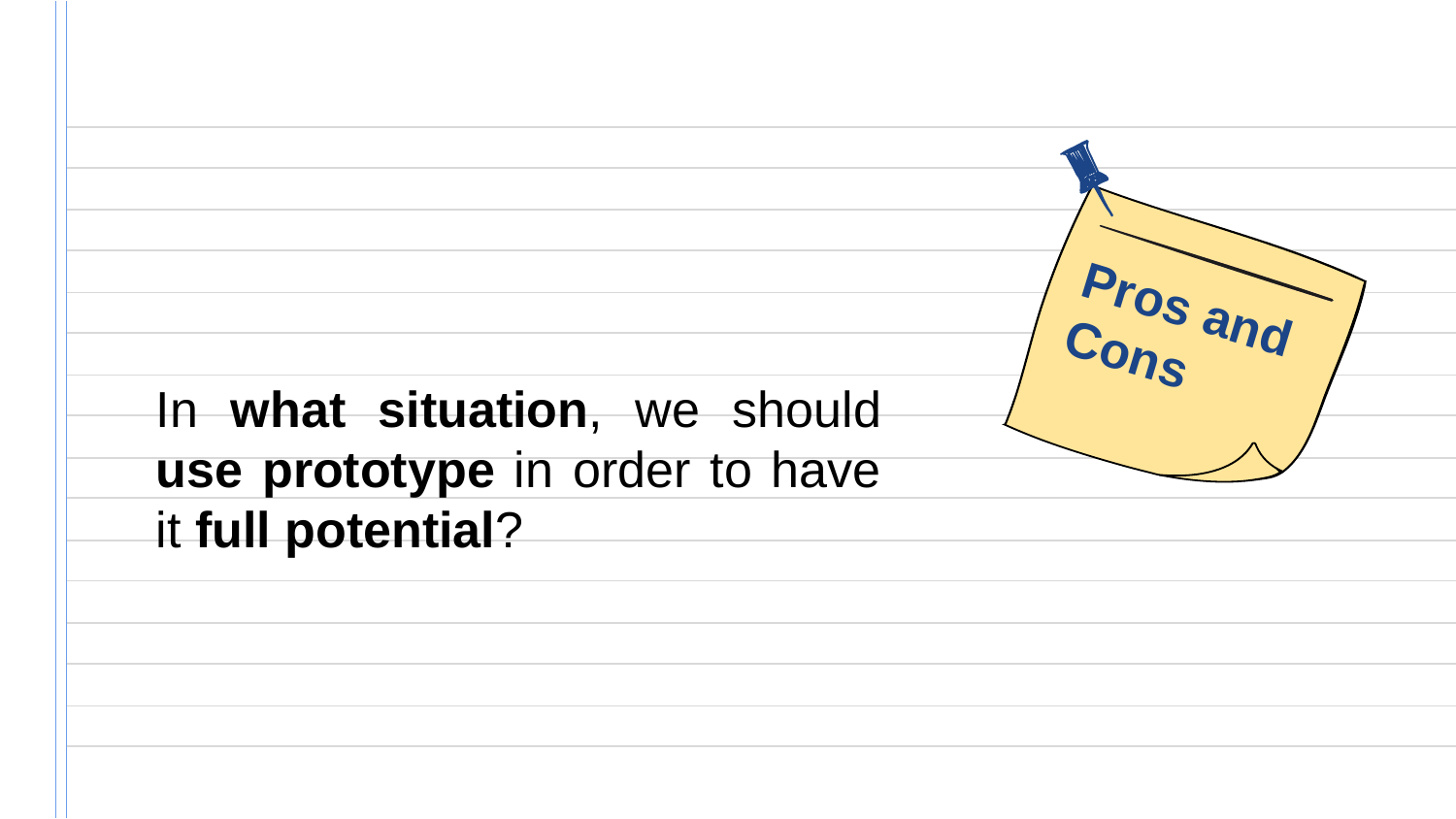

Pros and Cons
In what situation, we should use prototype in order to have it full potential?